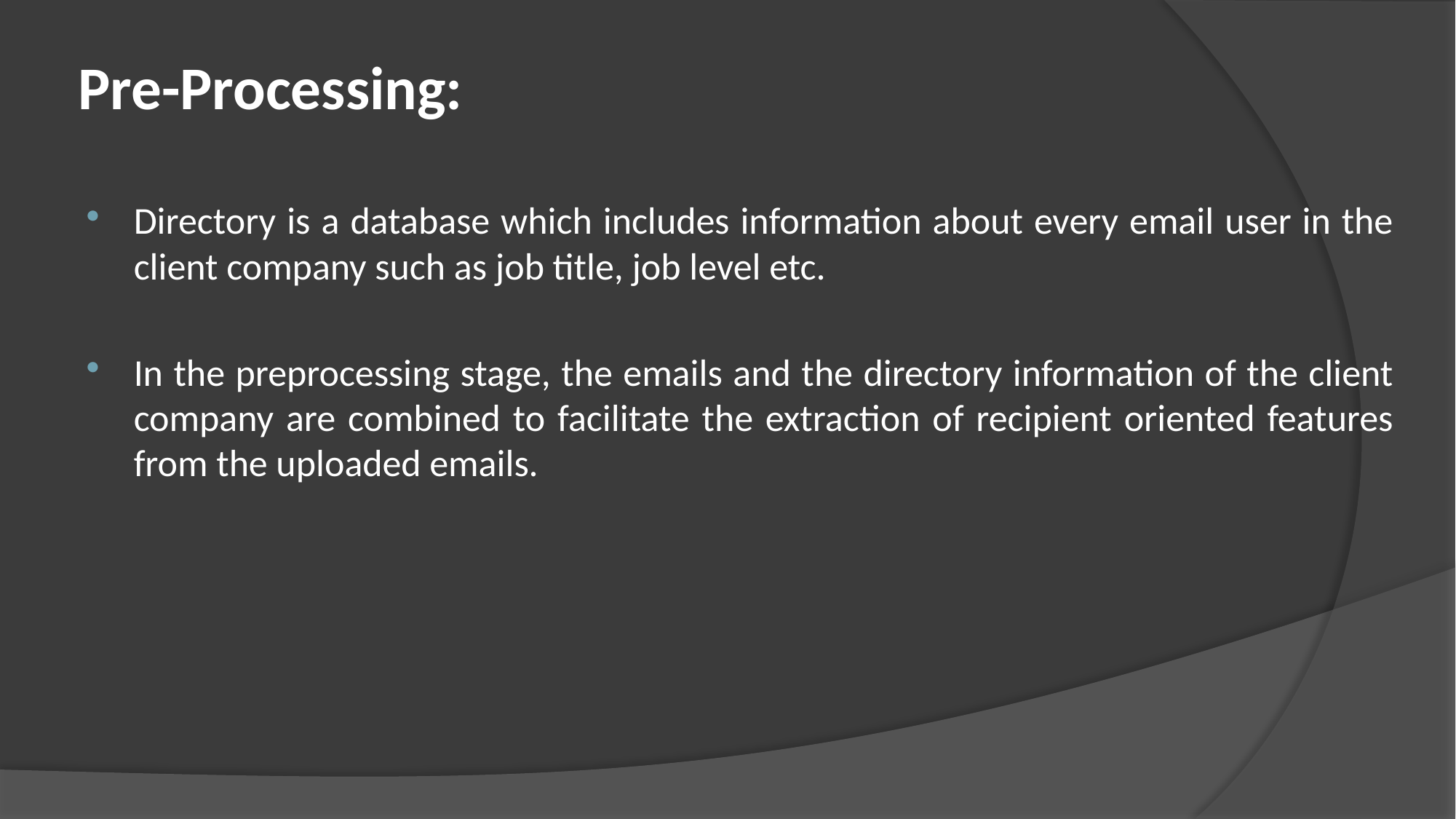

# Pre-Processing:
Directory is a database which includes information about every email user in the client company such as job title, job level etc.

In the preprocessing stage, the emails and the directory information of the client company are combined to facilitate the extraction of recipient oriented features from the uploaded emails.